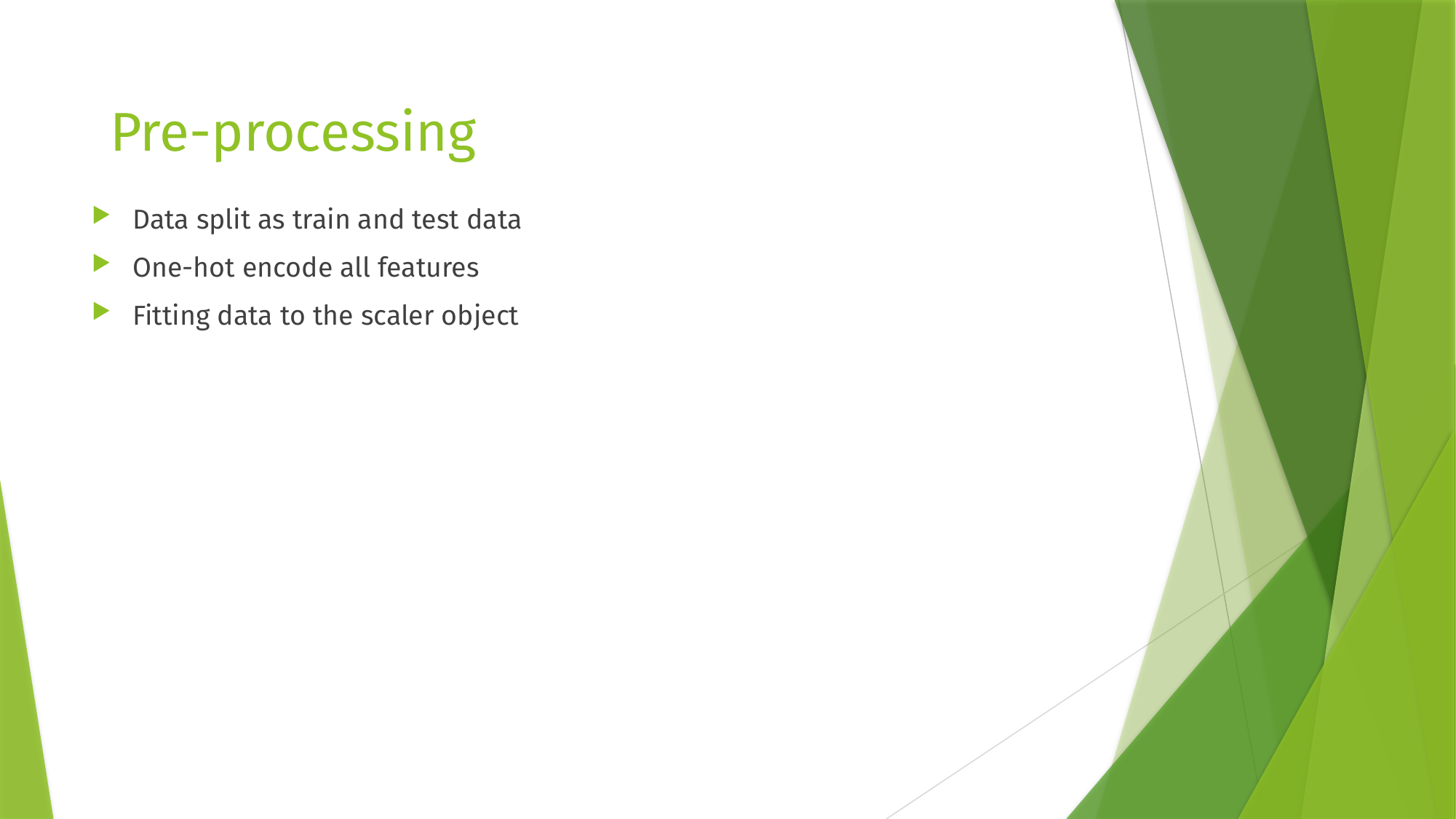

Pre-processing
Data split as train and test data
One-hot encode all features
Fitting data to the scaler object